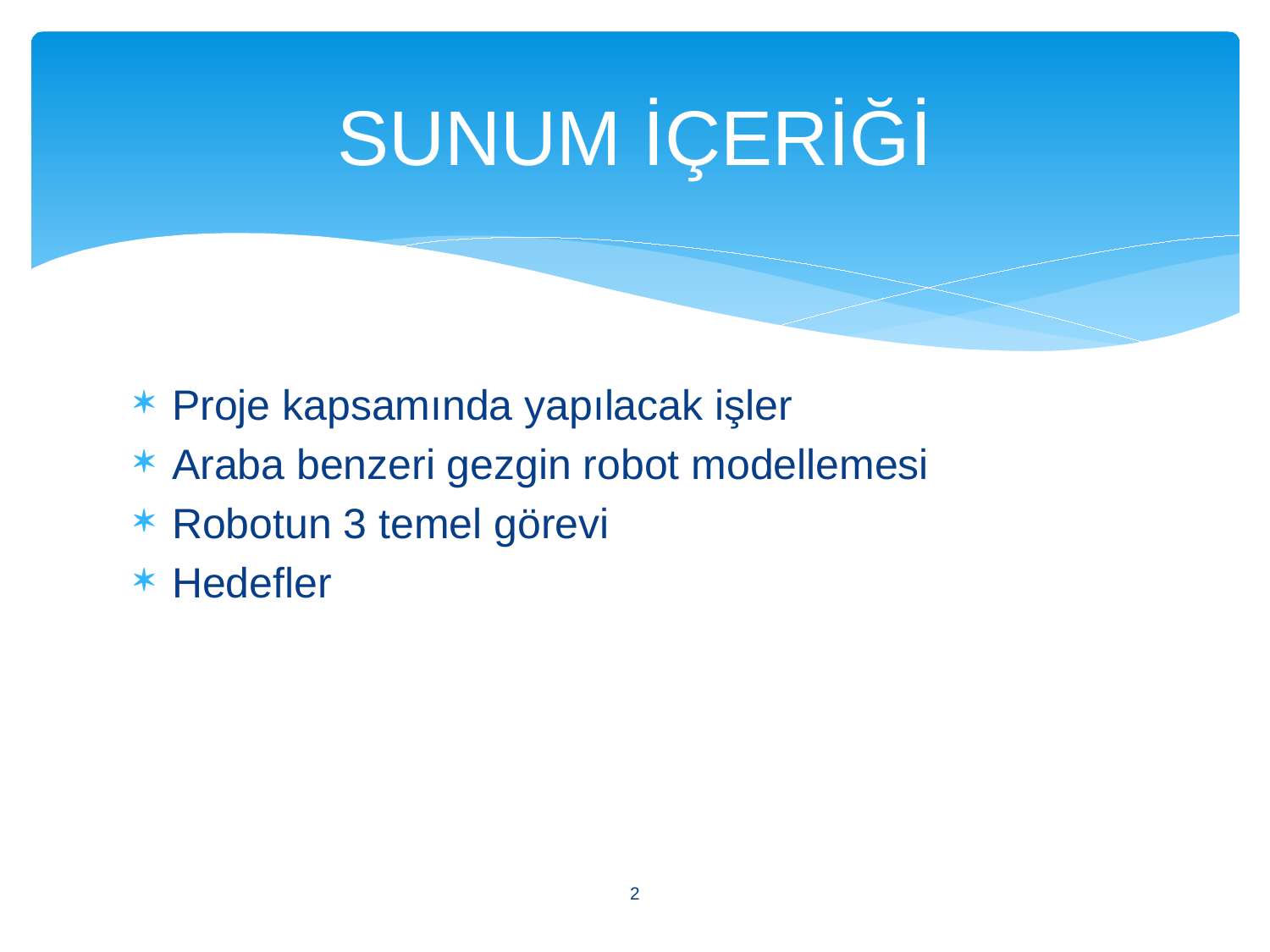

# SUNUM İÇERİĞİ
Proje kapsamında yapılacak işler
Araba benzeri gezgin robot modellemesi
Robotun 3 temel görevi
Hedefler
2